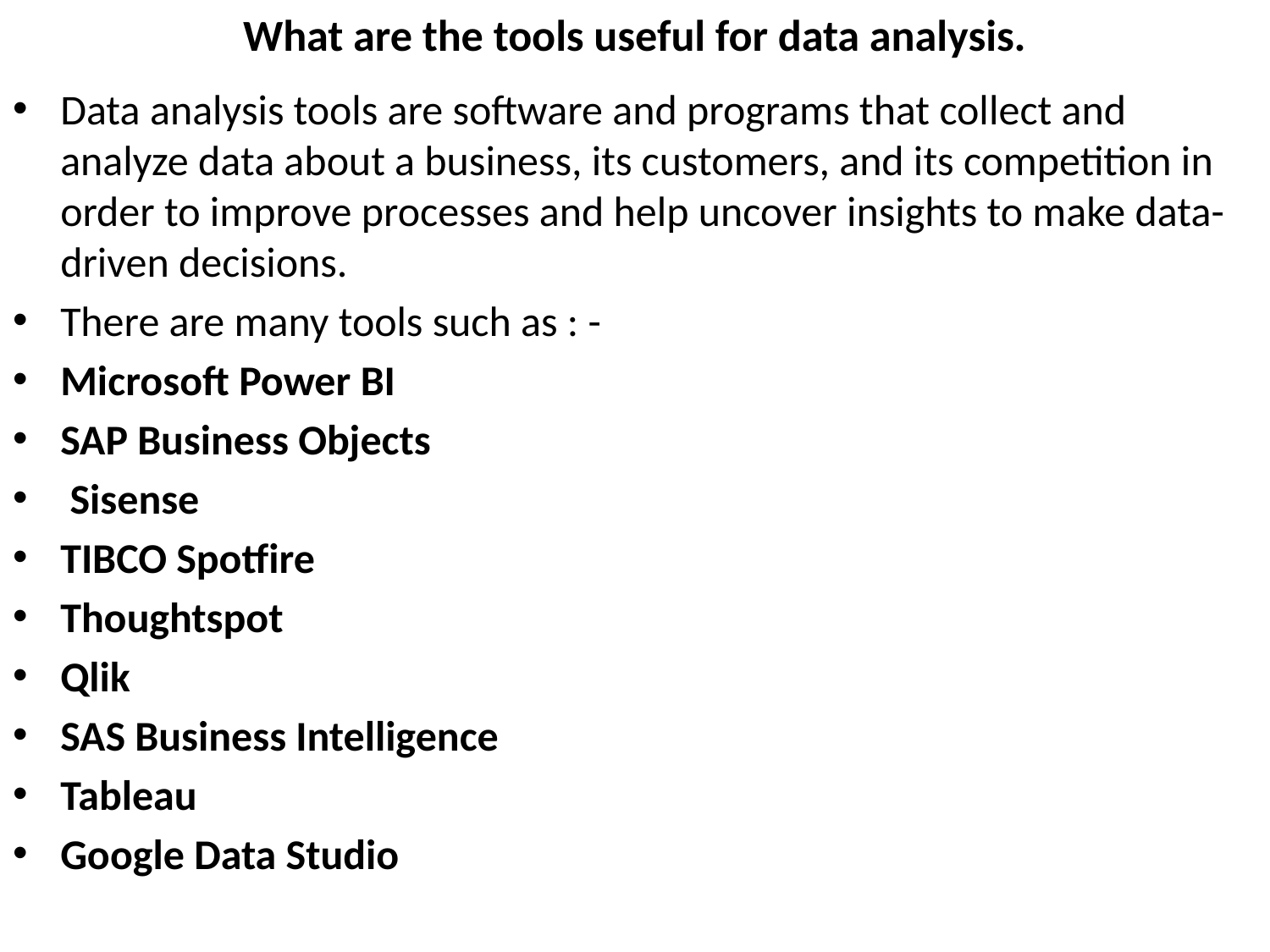

# What are the tools useful for data analysis.
Data analysis tools are software and programs that collect and analyze data about a business, its customers, and its competition in order to improve processes and help uncover insights to make data-driven decisions.
There are many tools such as : -
Microsoft Power BI
SAP Business Objects
 Sisense
TIBCO Spotfire
Thoughtspot
Qlik
SAS Business Intelligence
Tableau
Google Data Studio